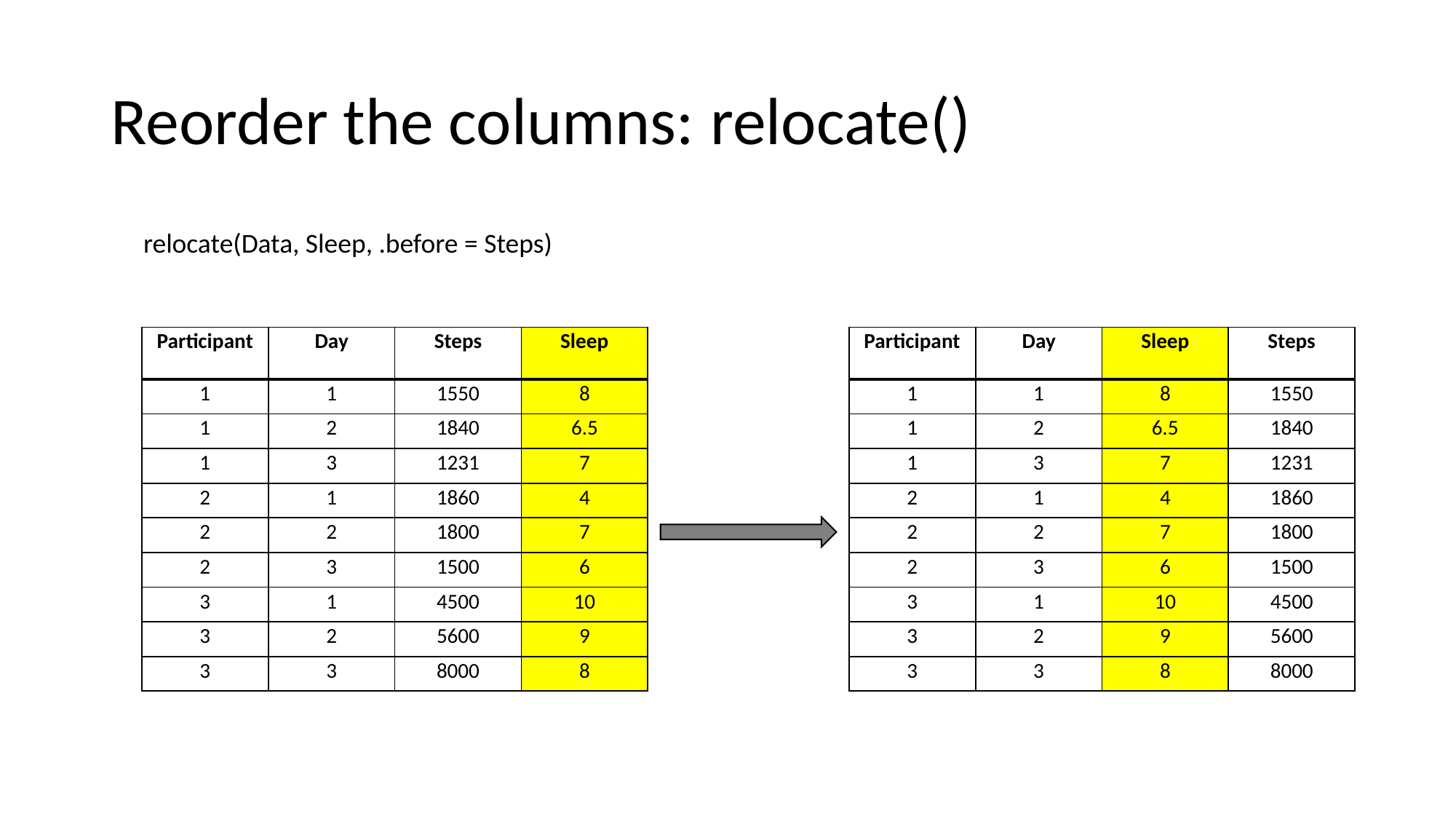

# Reorder the columns: relocate()
 relocate(Data, Sleep, .before = Steps)
| Participant | Day | Sleep | Steps |
| --- | --- | --- | --- |
| 1 | 1 | 8 | 1550 |
| 1 | 2 | 6.5 | 1840 |
| 1 | 3 | 7 | 1231 |
| 2 | 1 | 4 | 1860 |
| 2 | 2 | 7 | 1800 |
| 2 | 3 | 6 | 1500 |
| 3 | 1 | 10 | 4500 |
| 3 | 2 | 9 | 5600 |
| 3 | 3 | 8 | 8000 |
| Participant | Day | Steps | Sleep |
| --- | --- | --- | --- |
| 1 | 1 | 1550 | 8 |
| 1 | 2 | 1840 | 6.5 |
| 1 | 3 | 1231 | 7 |
| 2 | 1 | 1860 | 4 |
| 2 | 2 | 1800 | 7 |
| 2 | 3 | 1500 | 6 |
| 3 | 1 | 4500 | 10 |
| 3 | 2 | 5600 | 9 |
| 3 | 3 | 8000 | 8 |